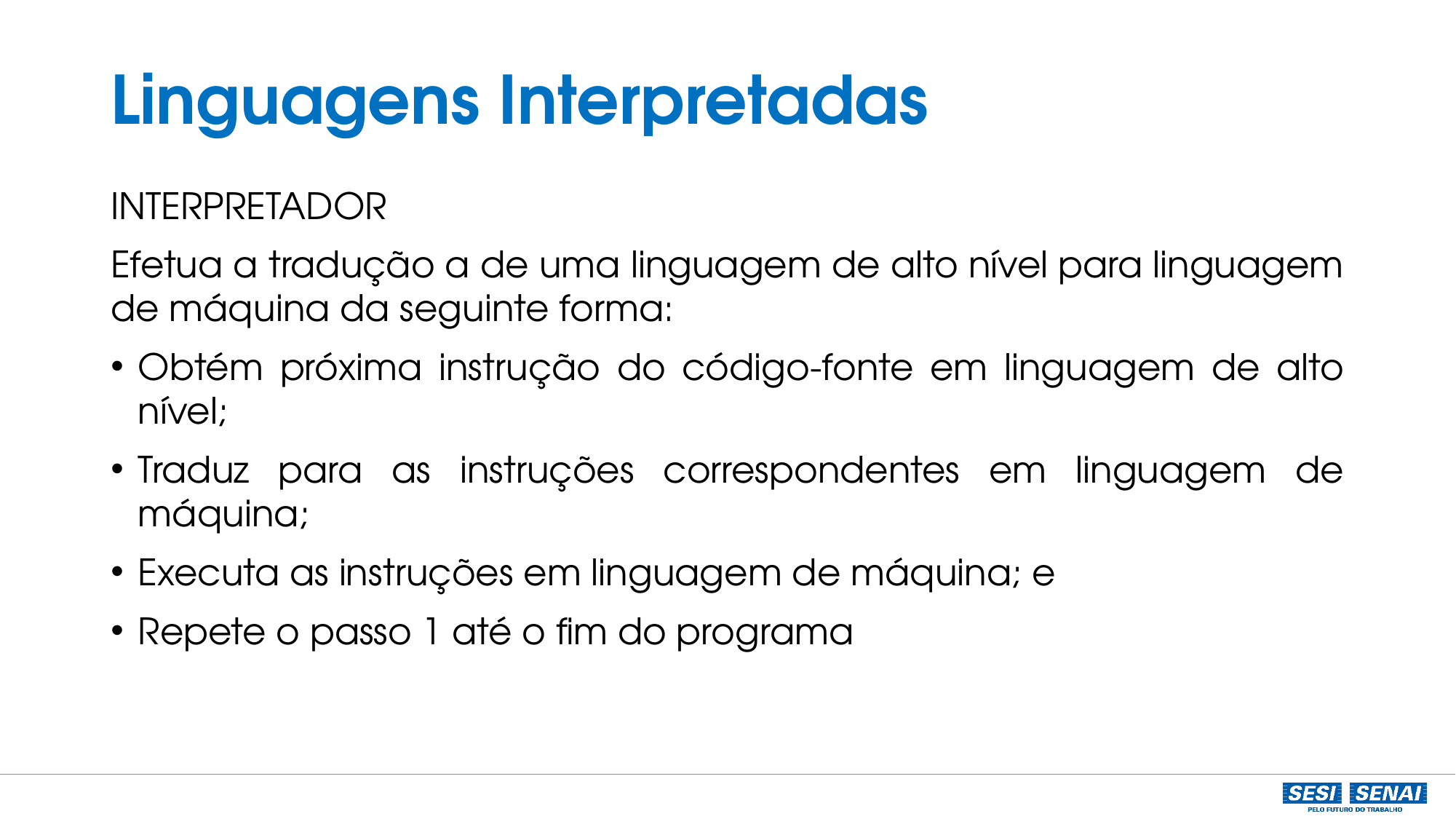

# Linguagens Interpretadas
INTERPRETADOR
Efetua a tradução a de uma linguagem de alto nível para linguagem de máquina da seguinte forma:
Obtém próxima instrução do código-fonte em linguagem de alto nível;
Traduz para as instruções correspondentes em linguagem de máquina;
Executa as instruções em linguagem de máquina; e
Repete o passo 1 até o fim do programa